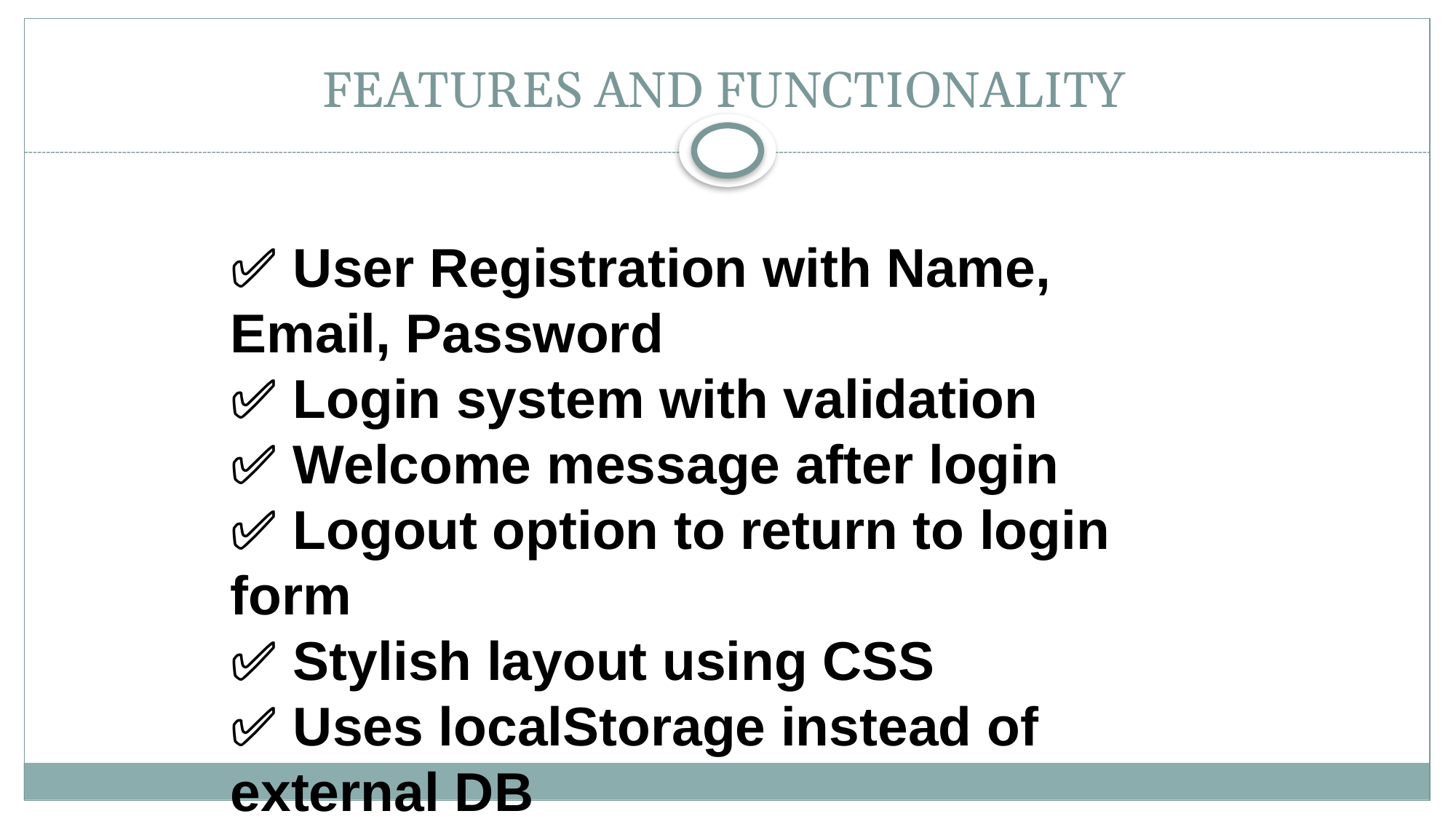

# FEATURES AND FUNCTIONALITY
✅ User Registration with Name, Email, Password
✅ Login system with validation
✅ Welcome message after login
✅ Logout option to return to login form
✅ Stylish layout using CSS
✅ Uses localStorage instead of external DB